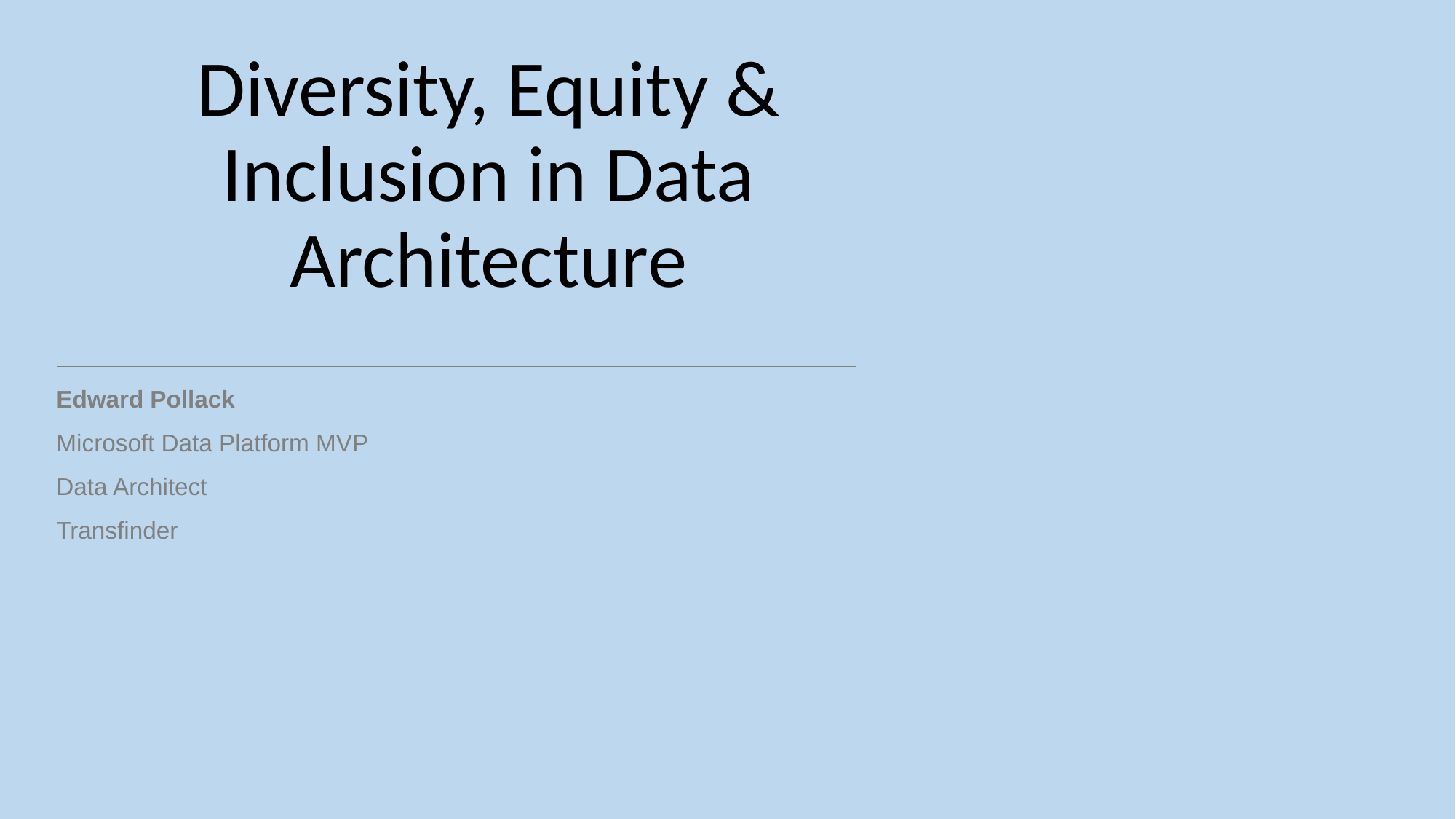

Diversity, Equity & Inclusion in Data Architecture
Edward Pollack
Microsoft Data Platform MVP
Data Architect
Transfinder